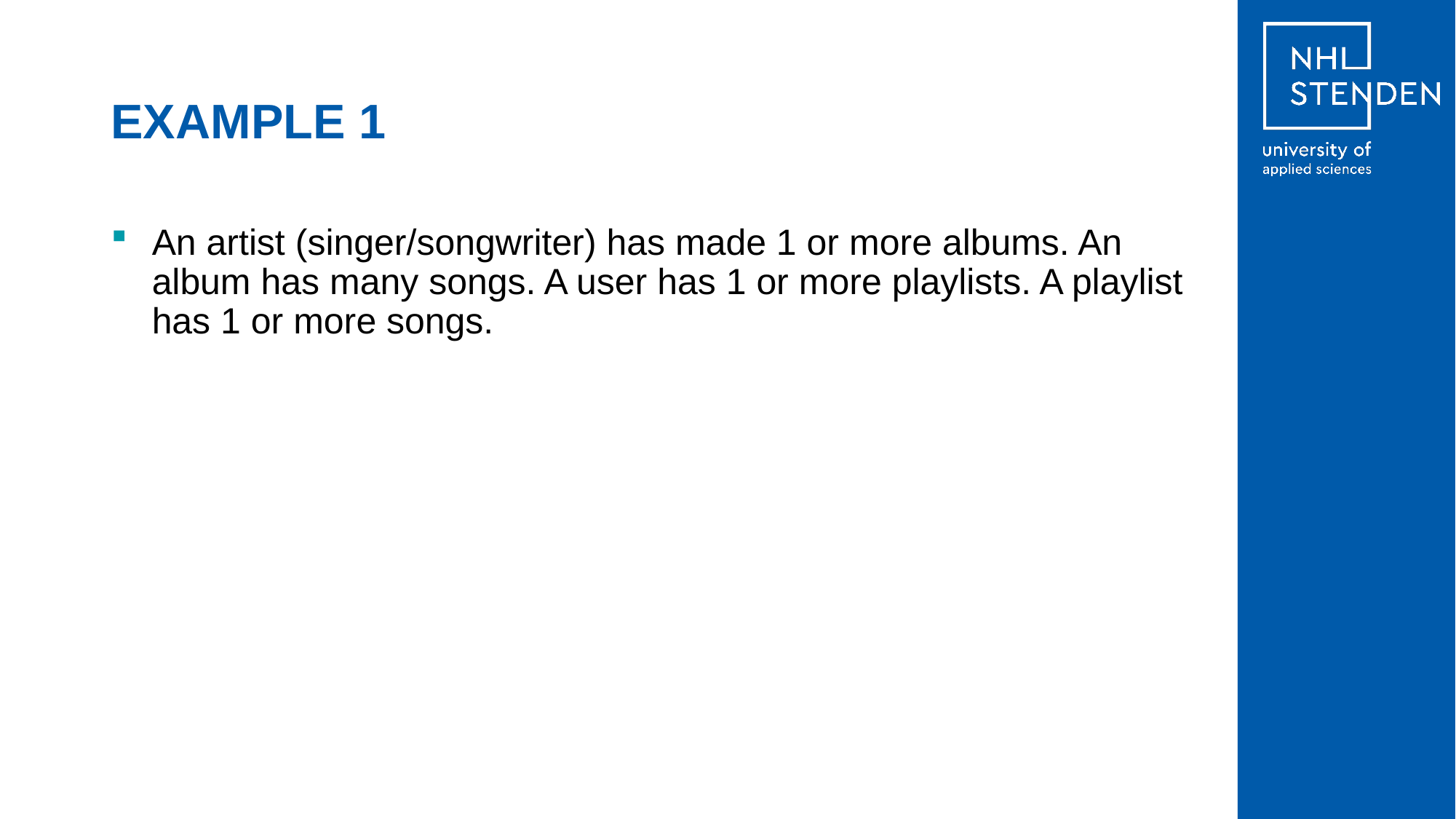

# EXAMPLE 1
An artist (singer/songwriter) has made 1 or more albums. An album has many songs. A user has 1 or more playlists. A playlist has 1 or more songs.